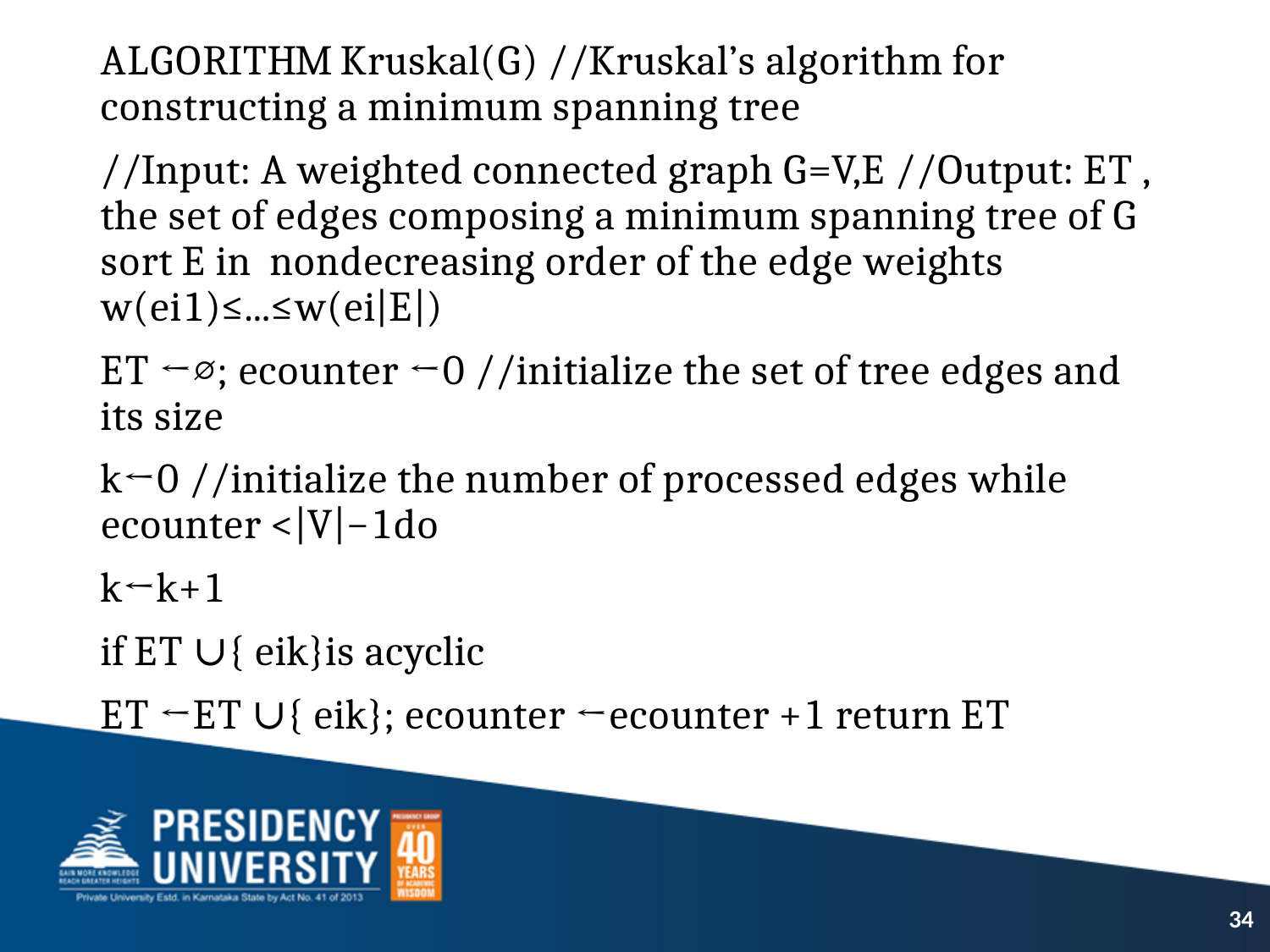

ALGORITHM Kruskal(G) //Kruskal’s algorithm for constructing a minimum spanning tree
//Input: A weighted connected graph G=V,E //Output: ET , the set of edges composing a minimum spanning tree of G sort E in  nondecreasing order of the edge weights w(ei1)≤...≤w(ei|E|)
ET ←∅; ecounter ←0 //initialize the set of tree edges and its size
k←0 //initialize the number of processed edges while ecounter <|V|−1do
k←k+1
if ET ∪{ eik}is acyclic
ET ←ET ∪{ eik}; ecounter ←ecounter +1 return ET

34